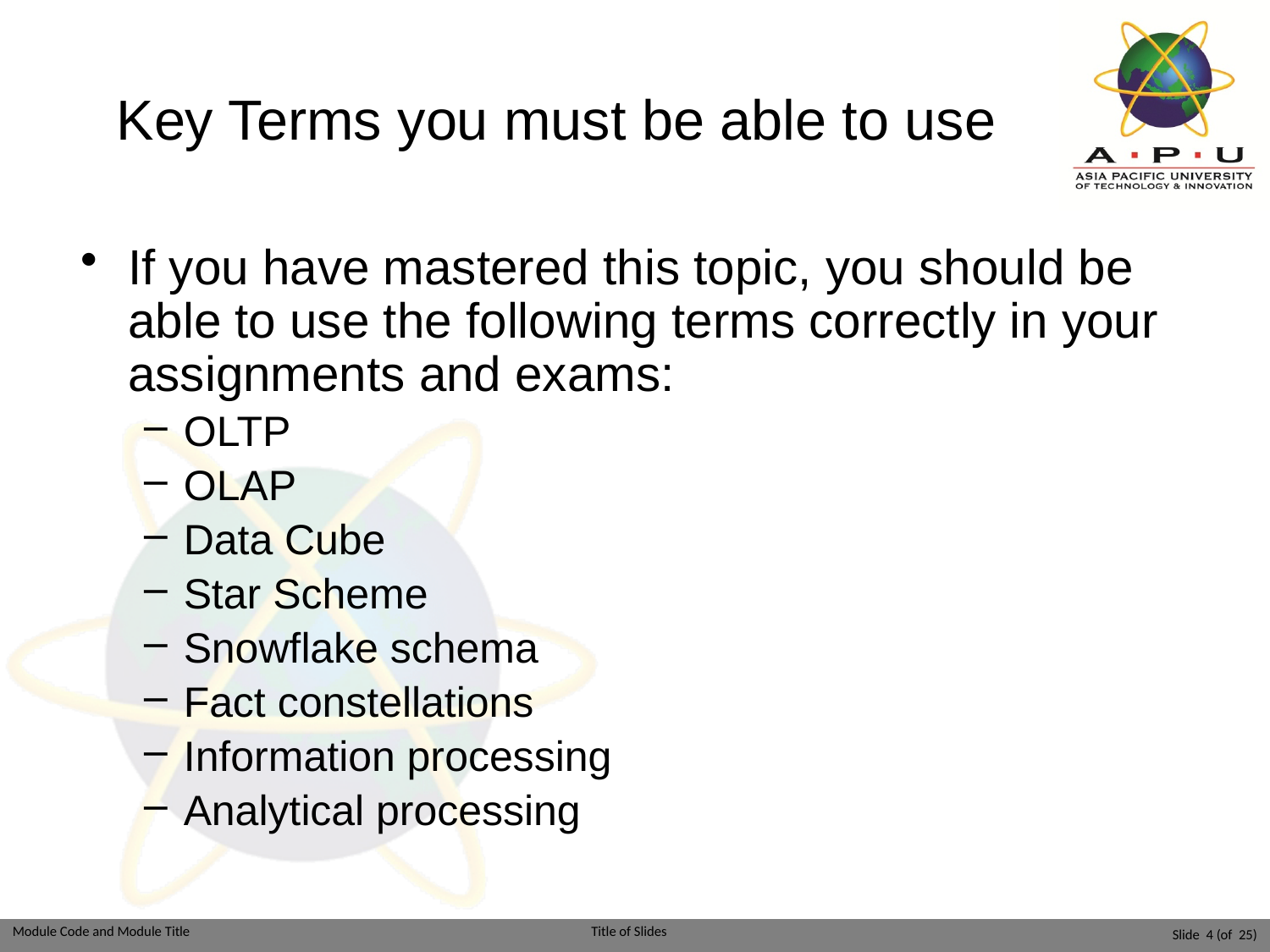

# Key Terms you must be able to use
If you have mastered this topic, you should be able to use the following terms correctly in your assignments and exams:
OLTP
OLAP
Data Cube
Star Scheme
Snowflake schema
Fact constellations
Information processing
Analytical processing

Slide  4 (of  25)